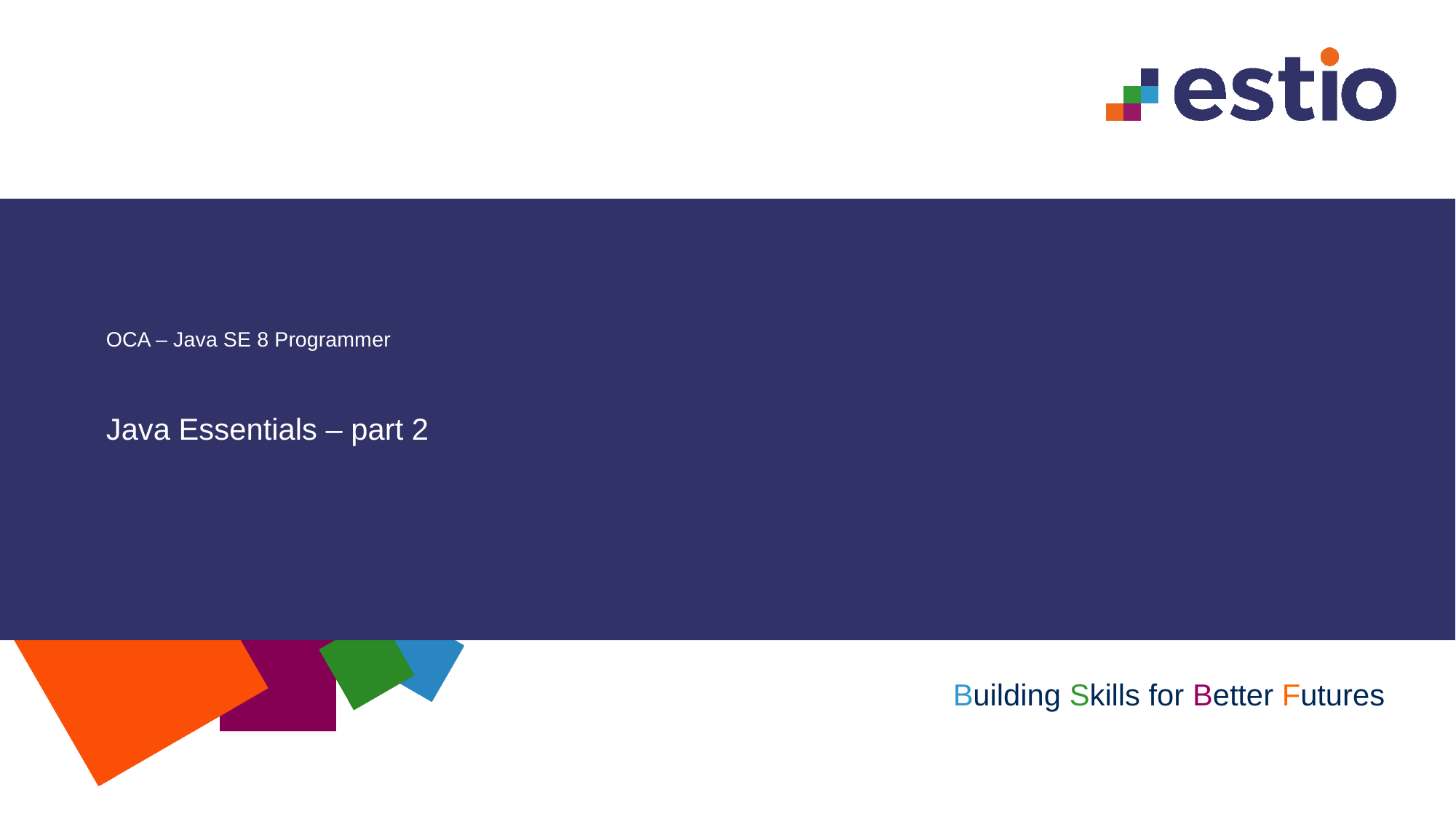

# OCA – Java SE 8 Programmer
Java Essentials – part 2